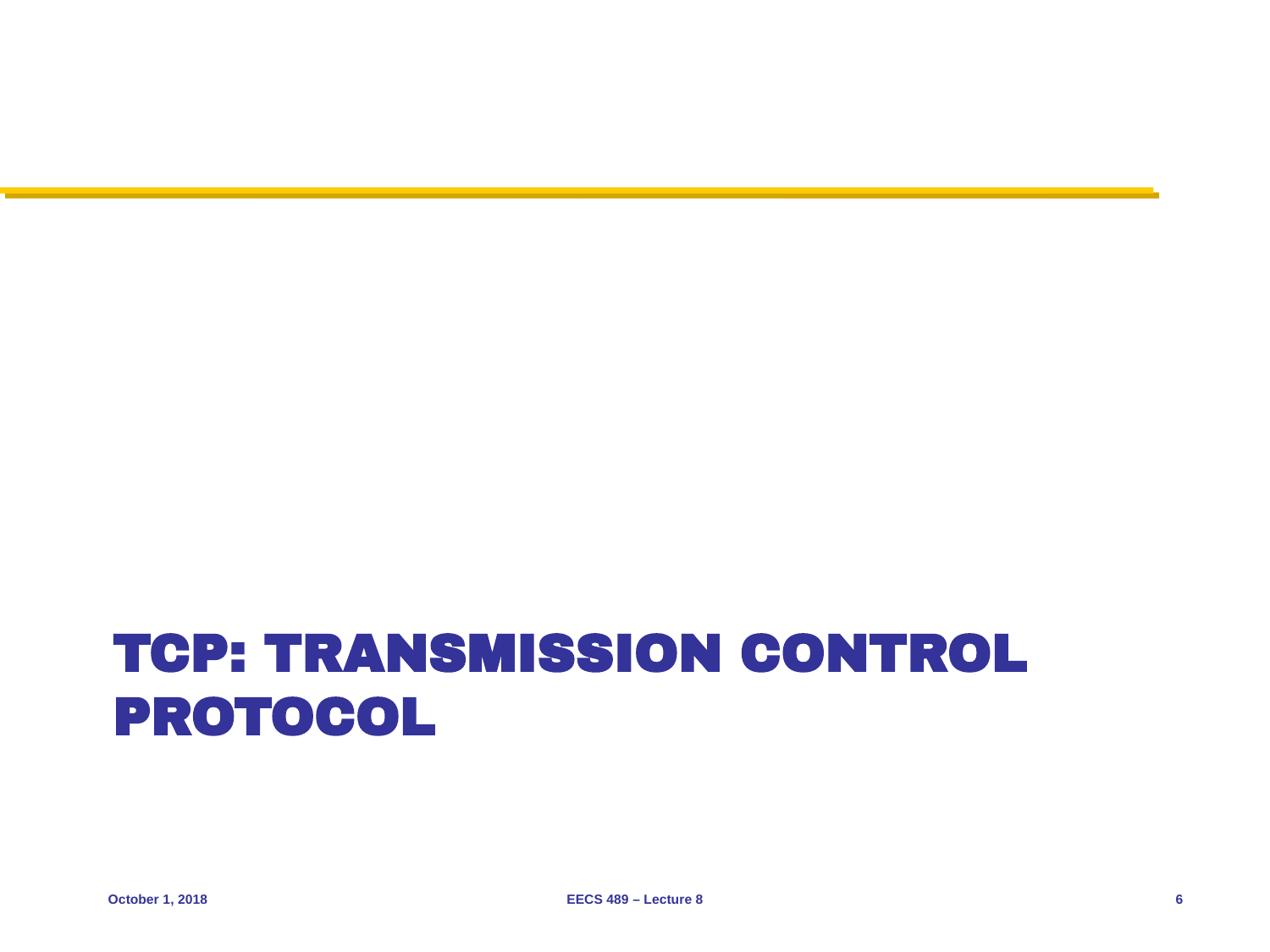

# TCP: Transmission Control Protocol
October 1, 2018
EECS 489 – Lecture 8
6